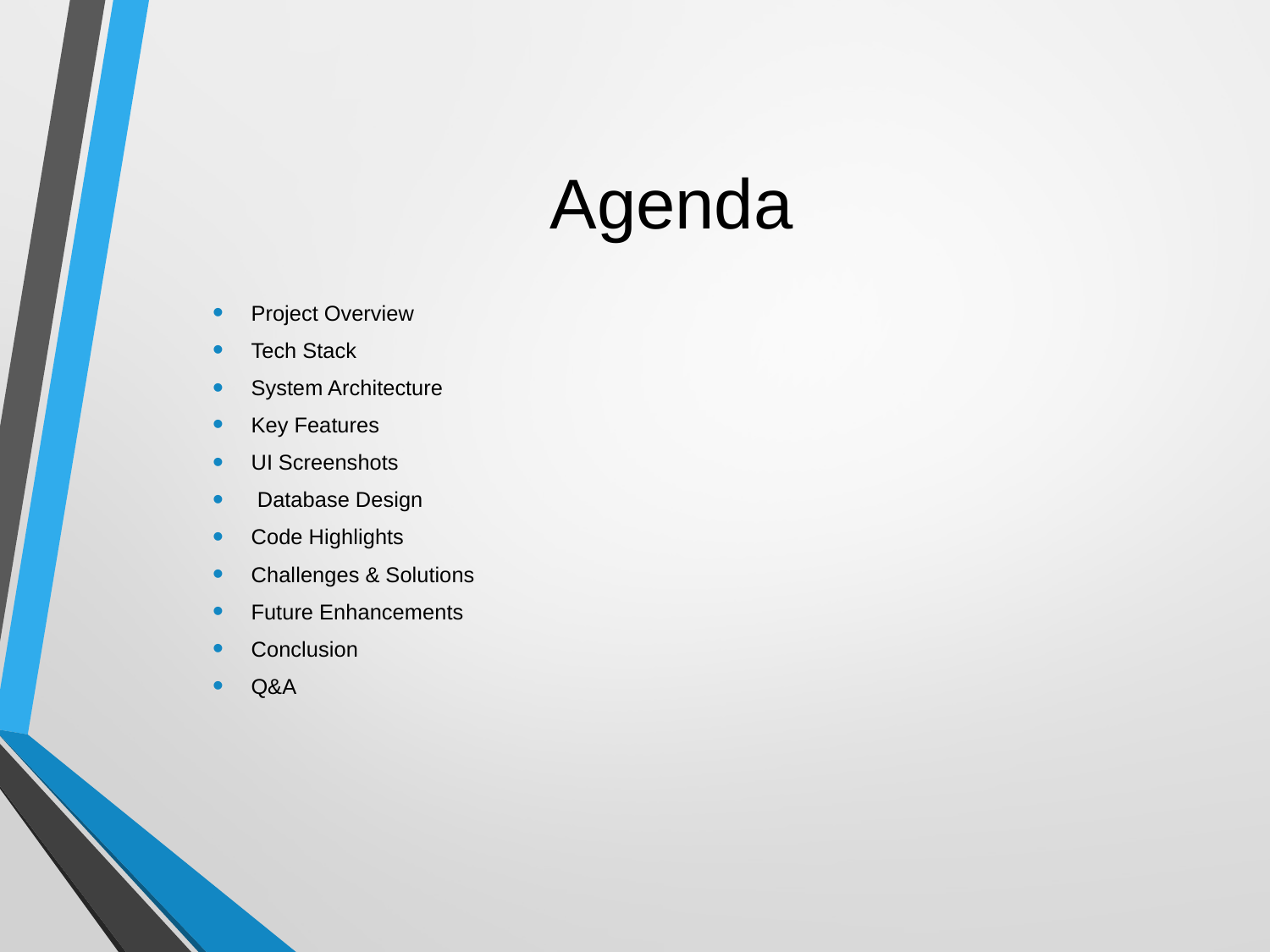

# Agenda

Project Overview
Tech Stack
System Architecture
Key Features
UI Screenshots
 Database Design
Code Highlights
Challenges & Solutions
Future Enhancements
Conclusion
Q&A